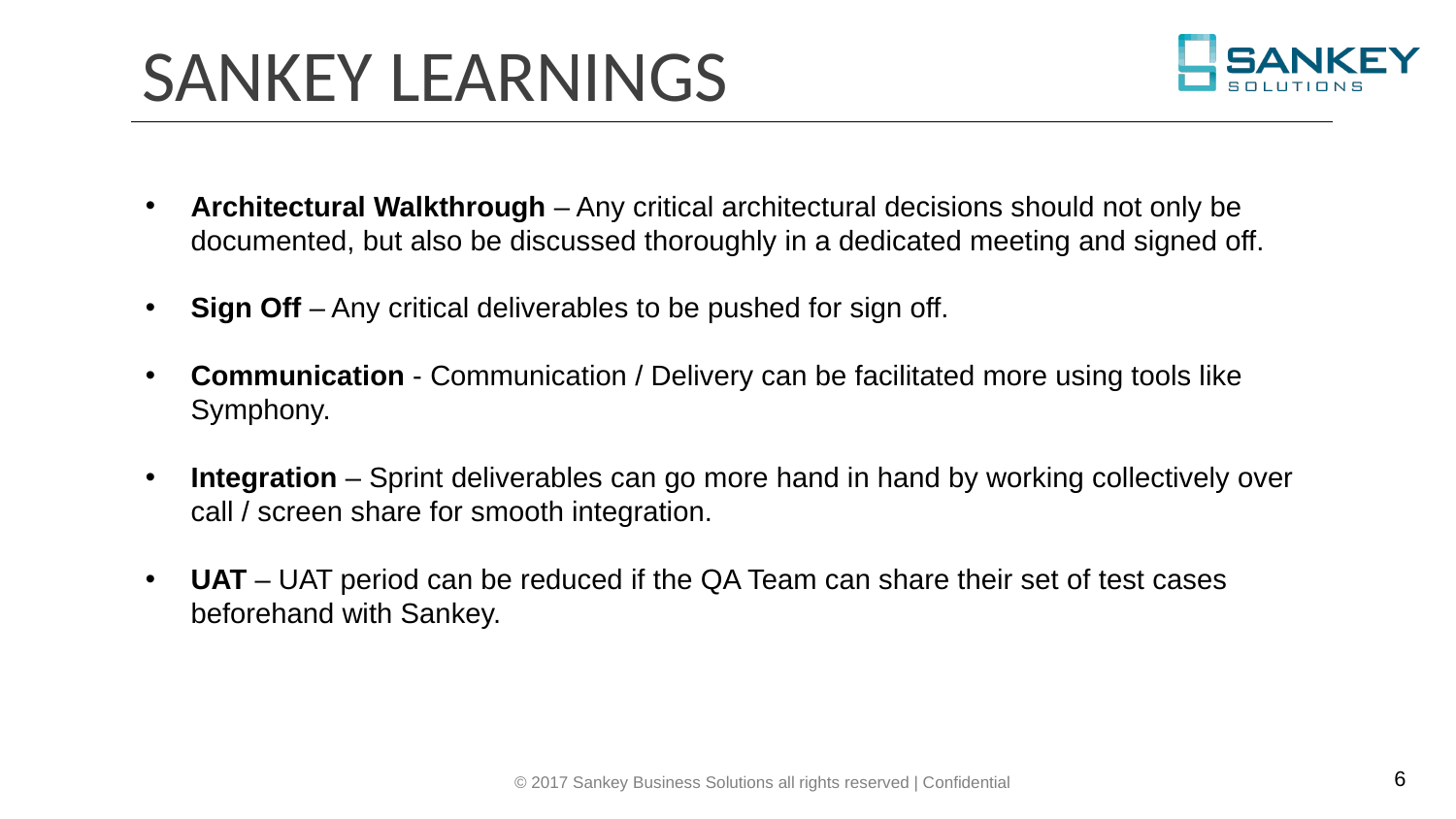

# SANKEY LEARNINGS
Architectural Walkthrough – Any critical architectural decisions should not only be documented, but also be discussed thoroughly in a dedicated meeting and signed off.

Sign Off – Any critical deliverables to be pushed for sign off.

Communication - Communication / Delivery can be facilitated more using tools like Symphony.

Integration – Sprint deliverables can go more hand in hand by working collectively over call / screen share for smooth integration.

UAT – UAT period can be reduced if the QA Team can share their set of test cases beforehand with Sankey.